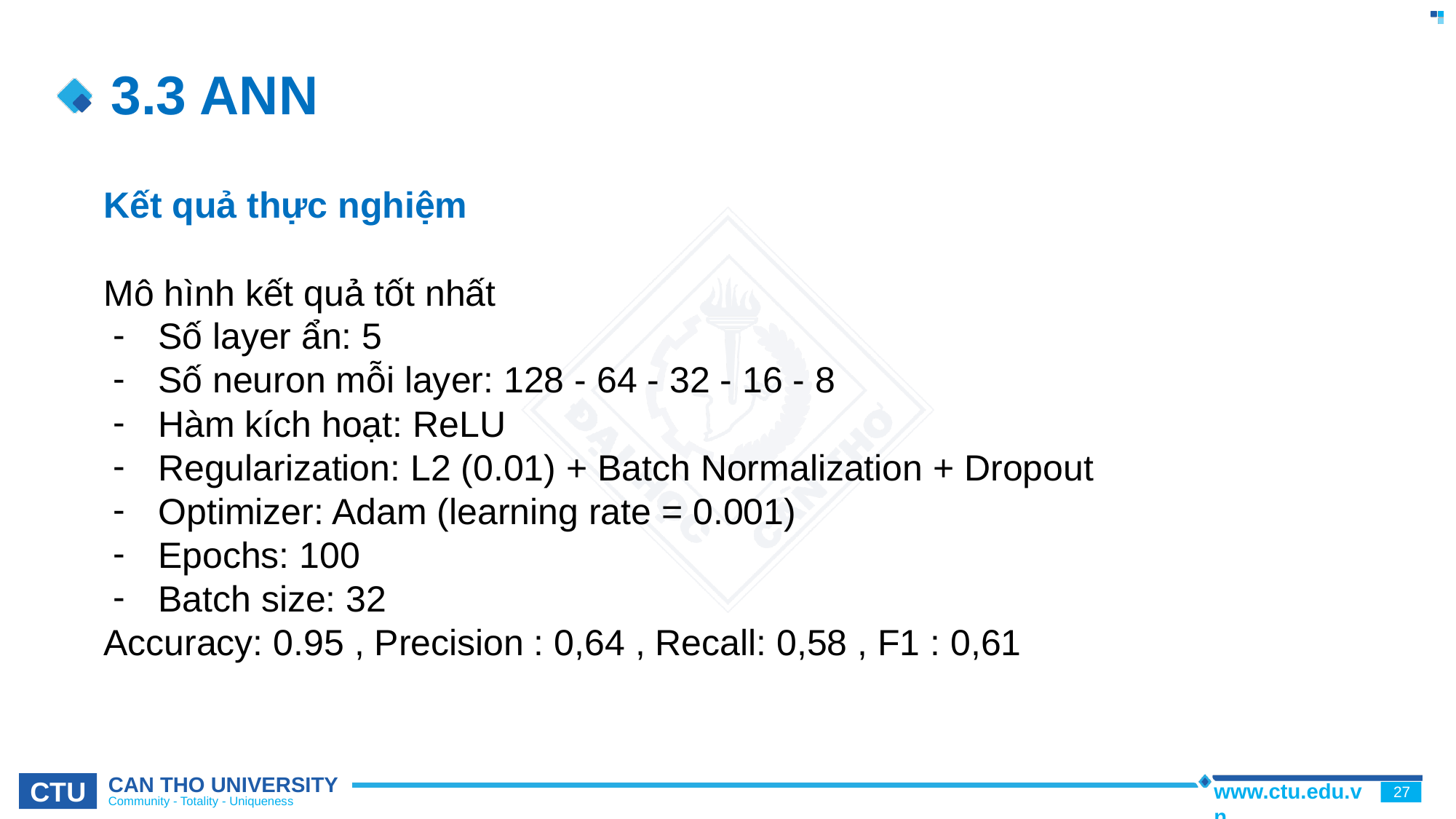

# 3.3 ANN
Kết quả thực nghiệm

Mô hình kết quả tốt nhất
Số layer ẩn: 5
Số neuron mỗi layer: 128 - 64 - 32 - 16 - 8
Hàm kích hoạt: ReLU
Regularization: L2 (0.01) + Batch Normalization + Dropout
Optimizer: Adam (learning rate = 0.001)
Epochs: 100
Batch size: 32
Accuracy: 0.95 , Precision : 0,64 , Recall: 0,58 , F1 : 0,61